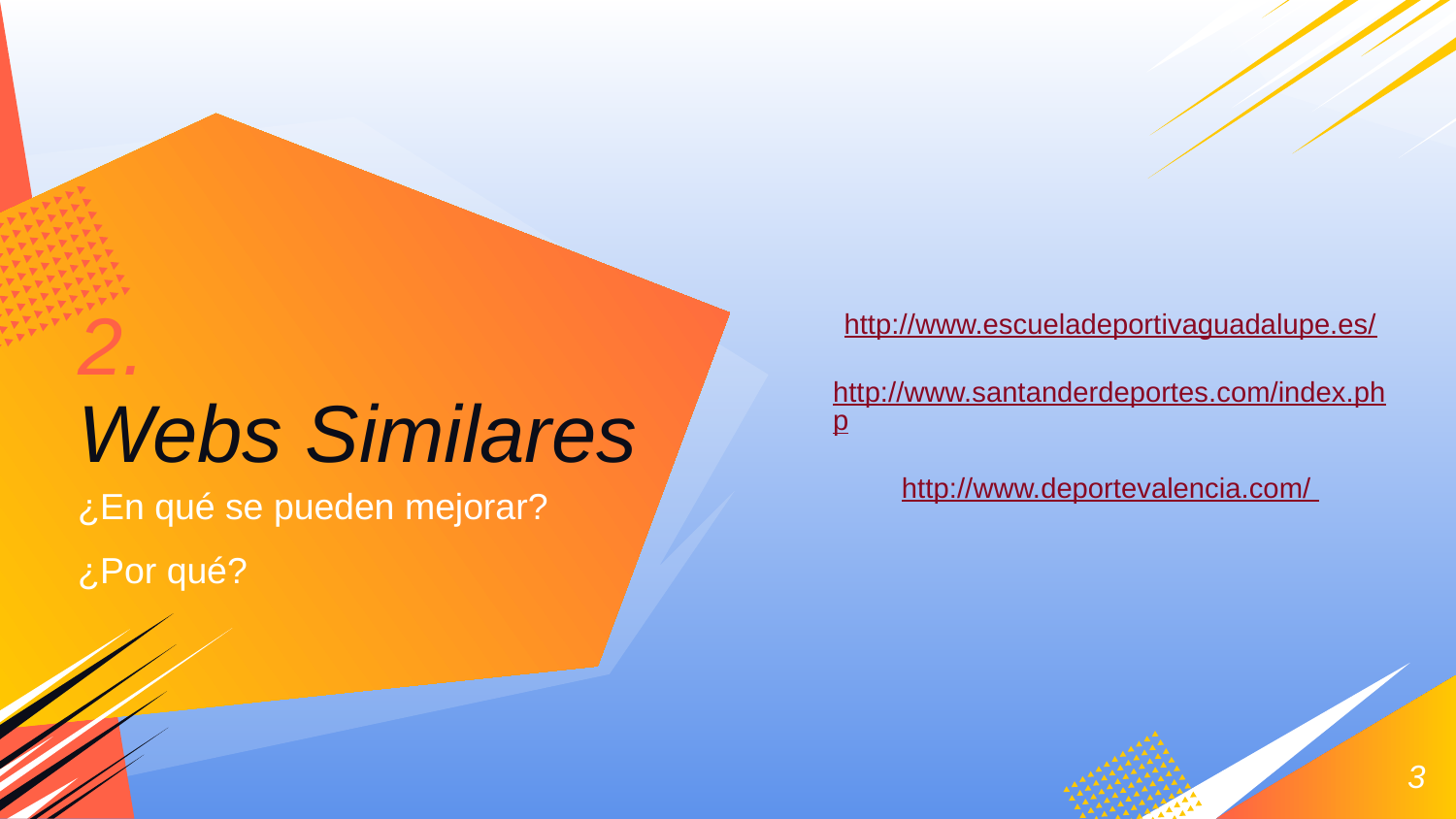

http://www.escueladeportivaguadalupe.es/

http://www.santanderdeportes.com/index.php

http://www.deportevalencia.com/

# 2. Webs Similares
¿En qué se pueden mejorar?
¿Por qué?
3